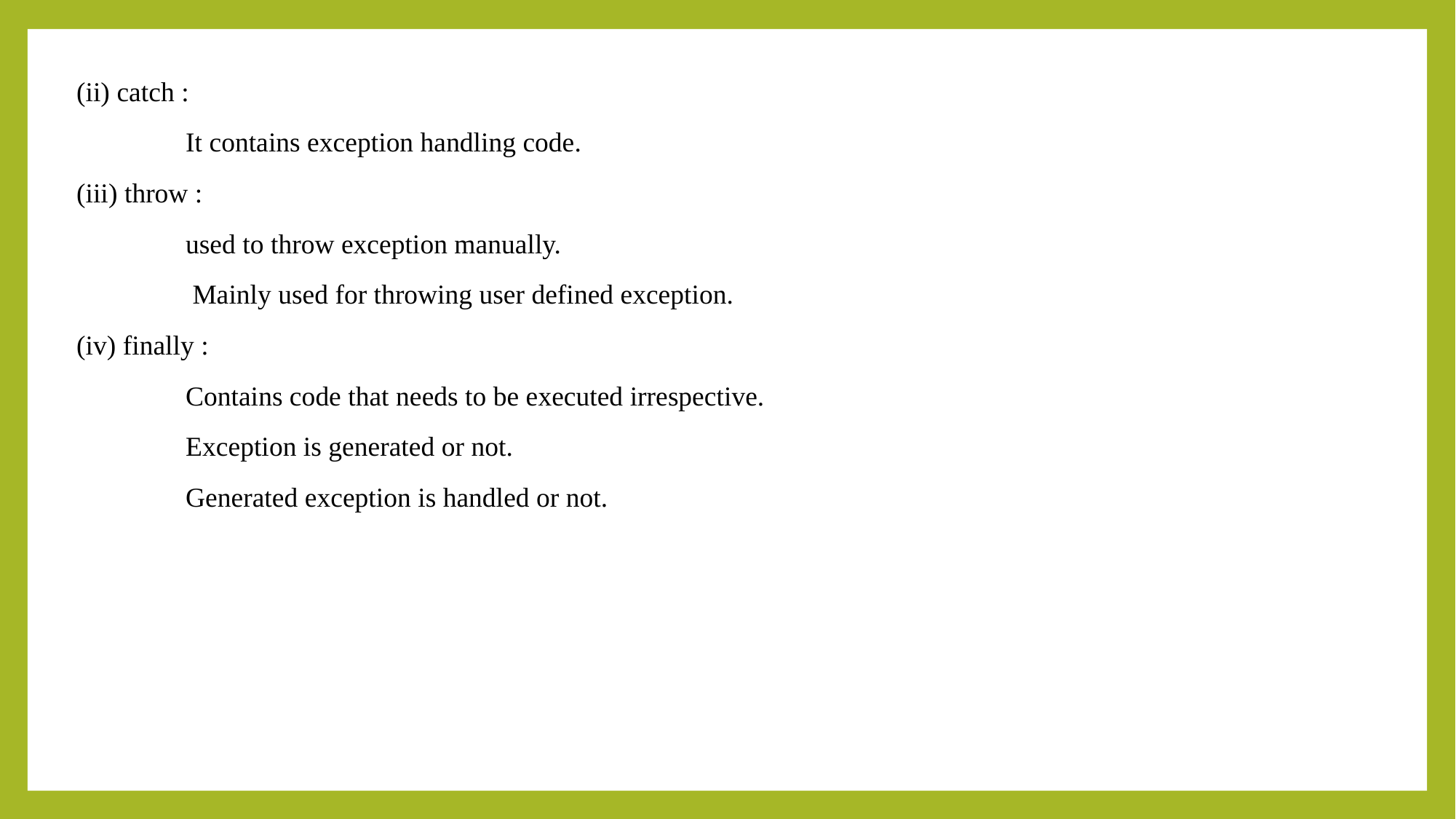

(ii) catch :
	It contains exception handling code.
(iii) throw :
	used to throw exception manually.
	 Mainly used for throwing user defined exception.
(iv) finally :
	Contains code that needs to be executed irrespective.
	Exception is generated or not.
	Generated exception is handled or not.